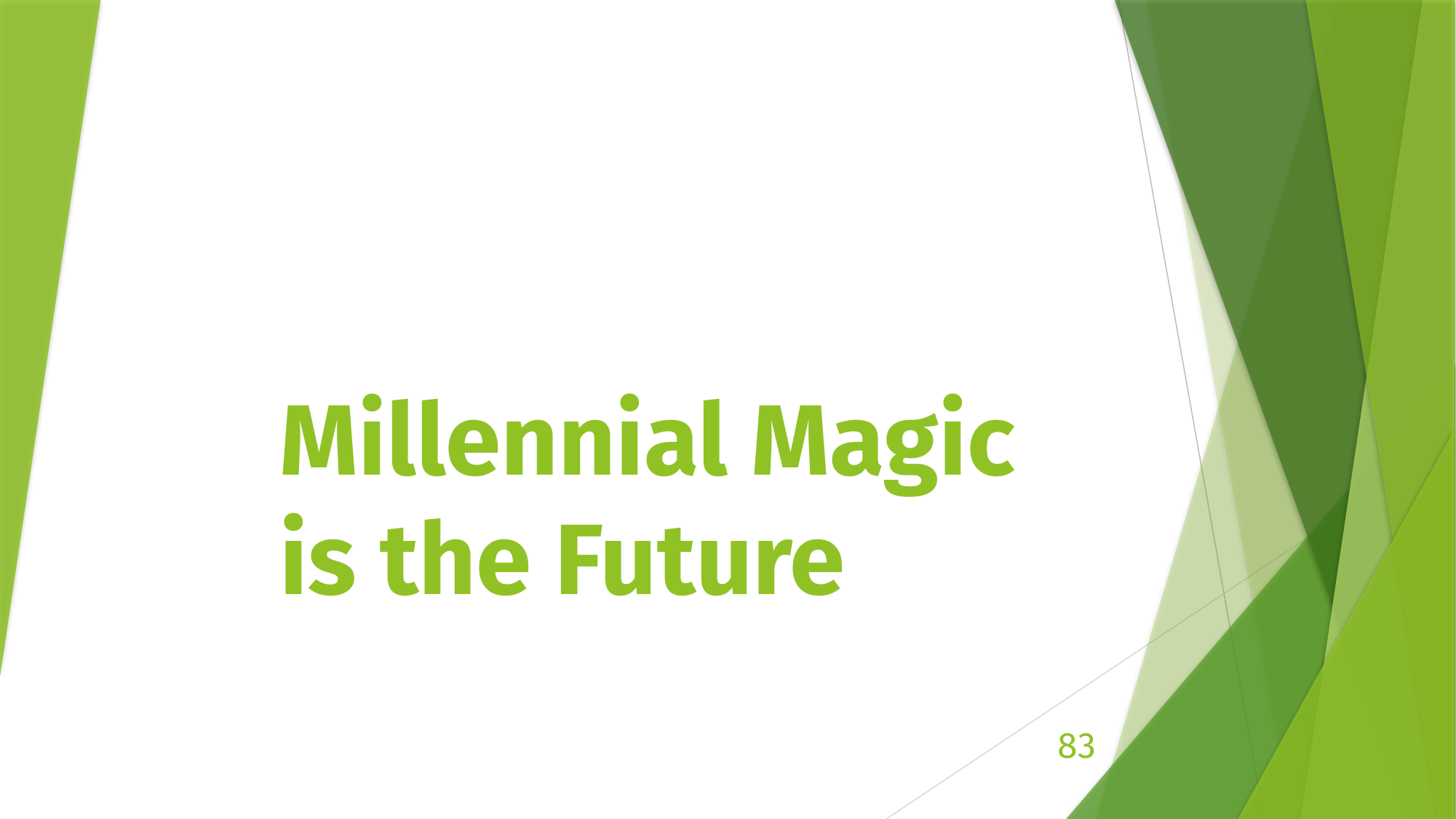

# Millennial Magic is the Future
83